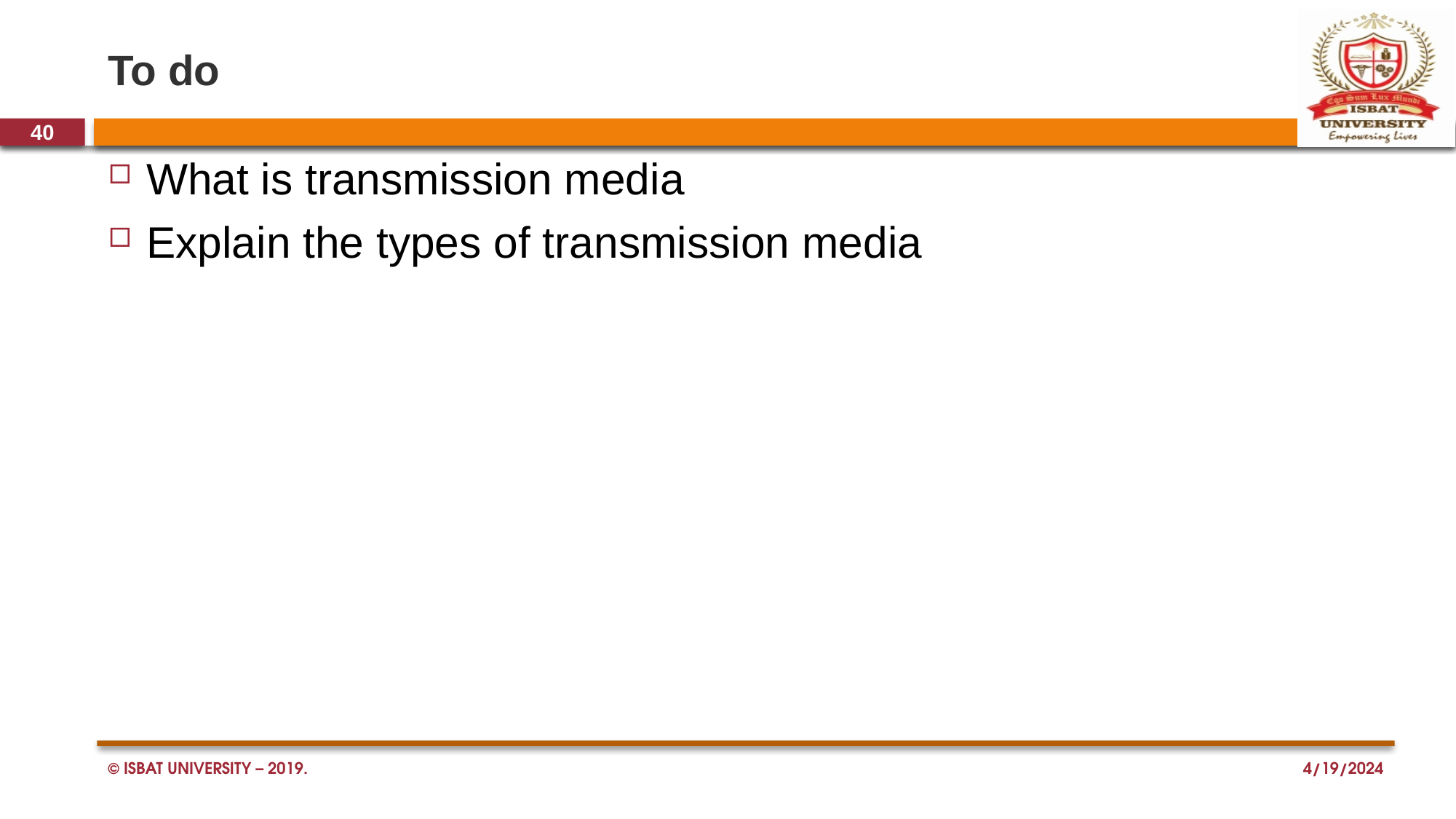

# To do
40
What is transmission media
Explain the types of transmission media